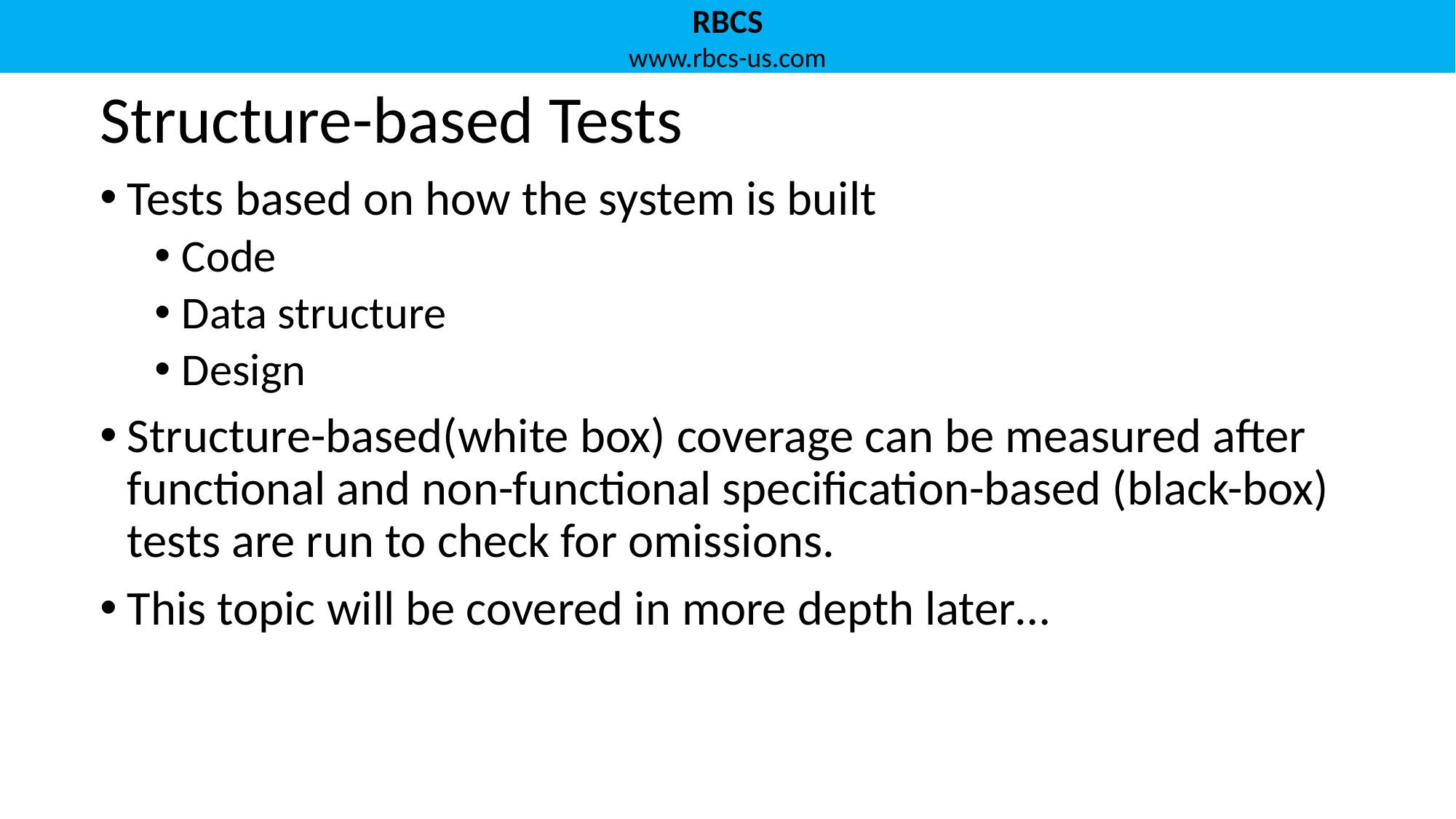

# Structure-based Tests
Tests based on how the system is built
Code
Data structure
Design
Structure-based(white box) coverage can be measured after functional and non-functional specification-based (black-box) tests are run to check for omissions.
This topic will be covered in more depth later…